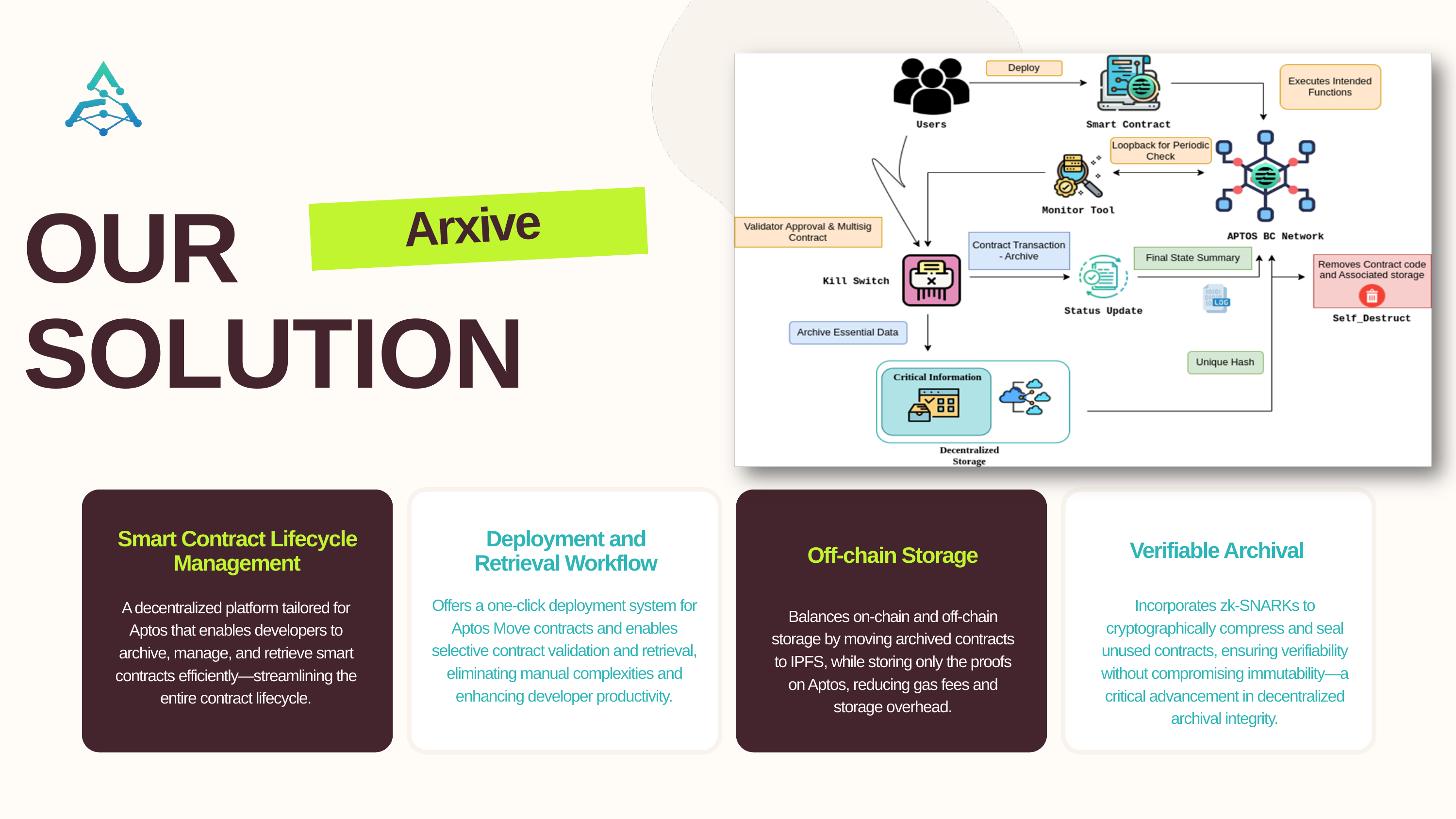

OUR SOLUTION
Arxive

Smart Contract Lifecycle Management
Deployment and Retrieval Workflow
Verifiable Archival
Off-chain Storage
Offers a one-click deployment system for Aptos Move contracts and enables selective contract validation and retrieval, eliminating manual complexities and enhancing developer productivity.
Incorporates zk-SNARKs to cryptographically compress and seal unused contracts, ensuring verifiability without compromising immutability—a critical advancement in decentralized archival integrity.
A decentralized platform tailored for Aptos that enables developers to archive, manage, and retrieve smart contracts efficiently—streamlining the entire contract lifecycle.

Balances on-chain and off-chain storage by moving archived contracts to IPFS, while storing only the proofs on Aptos, reducing gas fees and storage overhead.